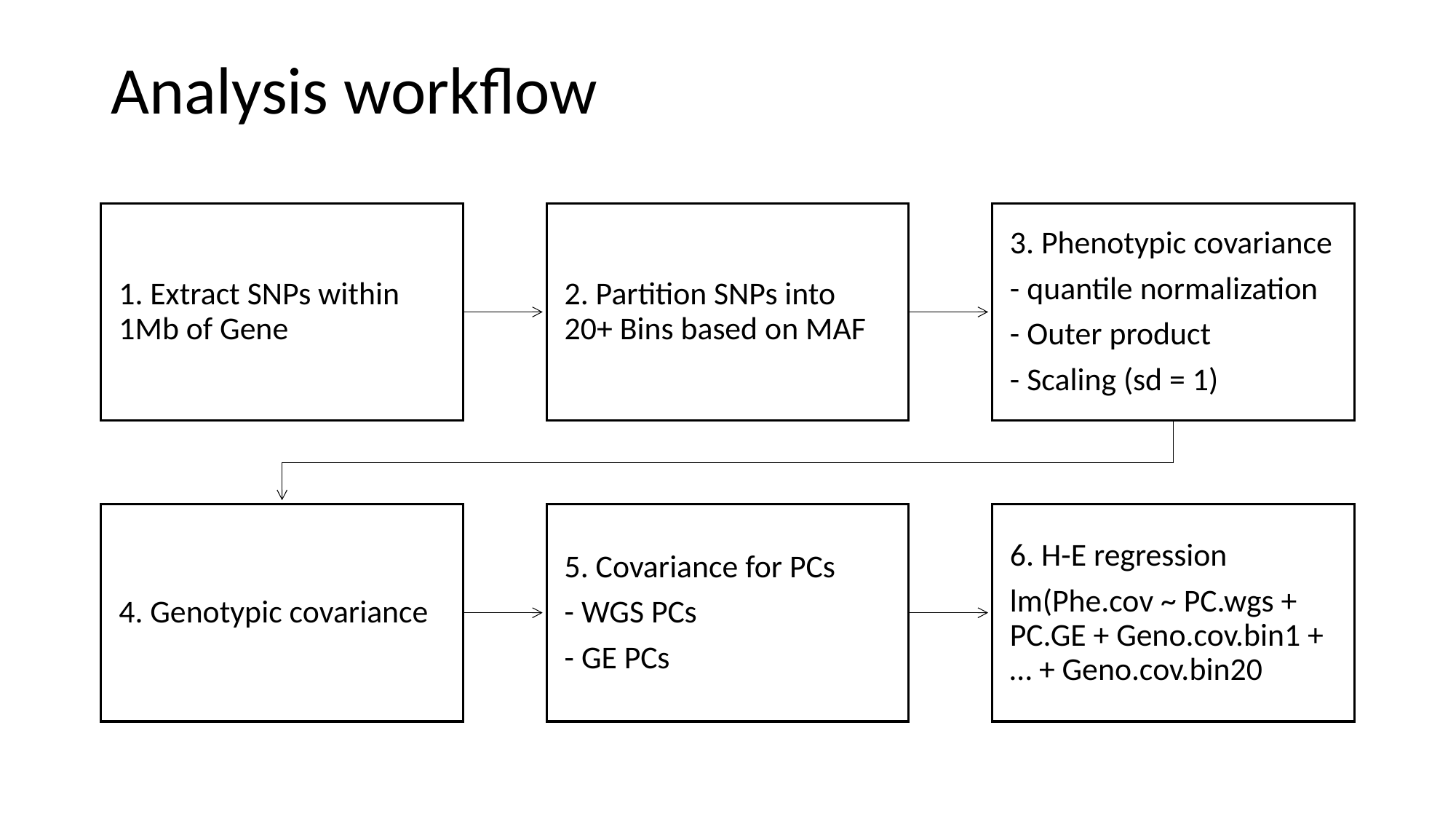

# Analysis workflow

1. Extract SNPs within 1Mb of Gene

2. Partition SNPs into 20+ Bins based on MAF

3. Phenotypic covariance
- quantile normalization
- Outer product
- Scaling (sd = 1)

4. Genotypic covariance

5. Covariance for PCs
- WGS PCs
- GE PCs
6. H-E regression
lm(Phe.cov ~ PC.wgs + PC.GE + Geno.cov.bin1 + … + Geno.cov.bin20